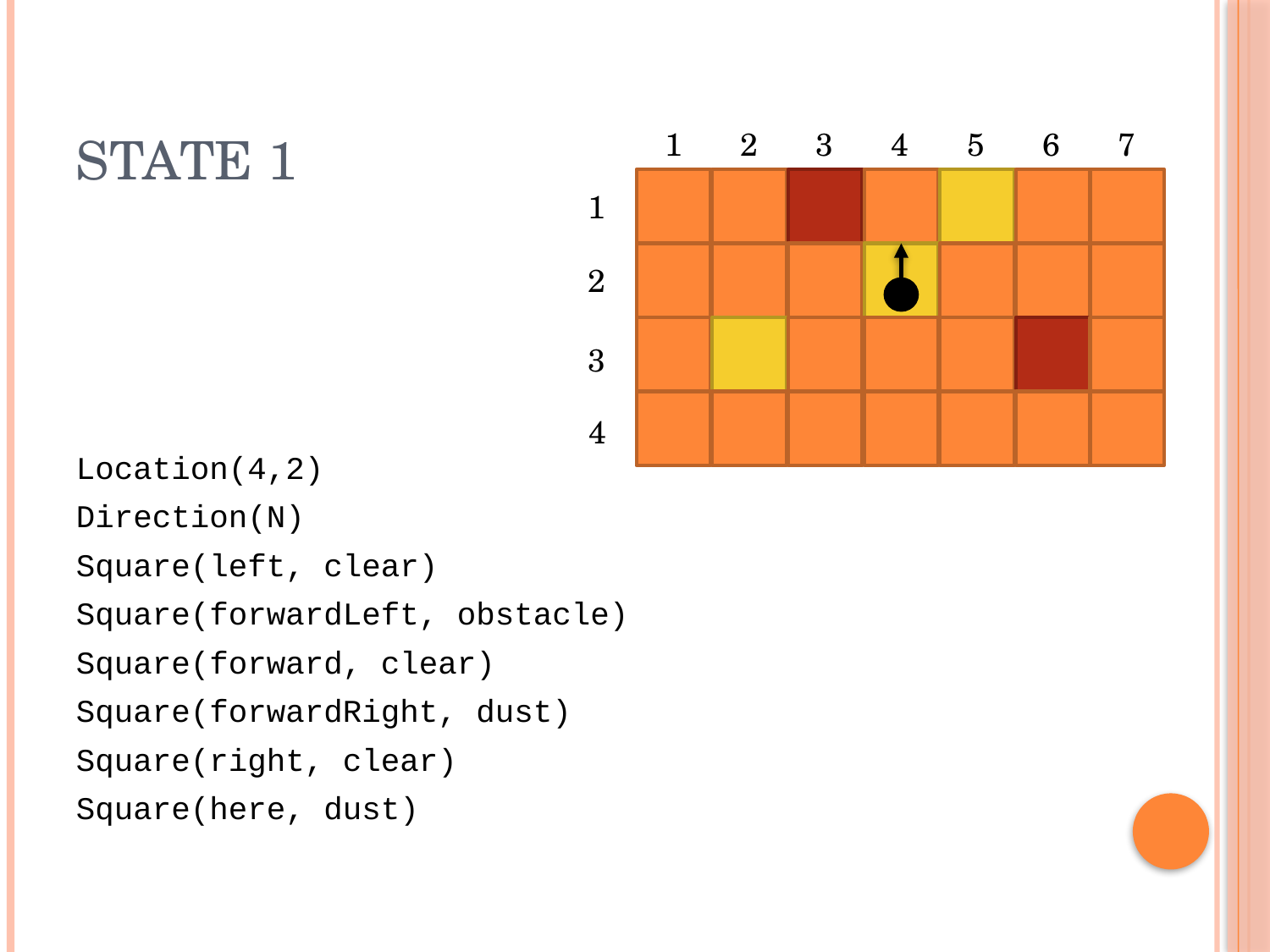

# State 1
1
2
3
4
5
6
7

1

2

3

4
Location(4,2)
Direction(N)
Square(left, clear)
Square(forwardLeft, obstacle)
Square(forward, clear)
Square(forwardRight, dust)
Square(right, clear)
Square(here, dust)